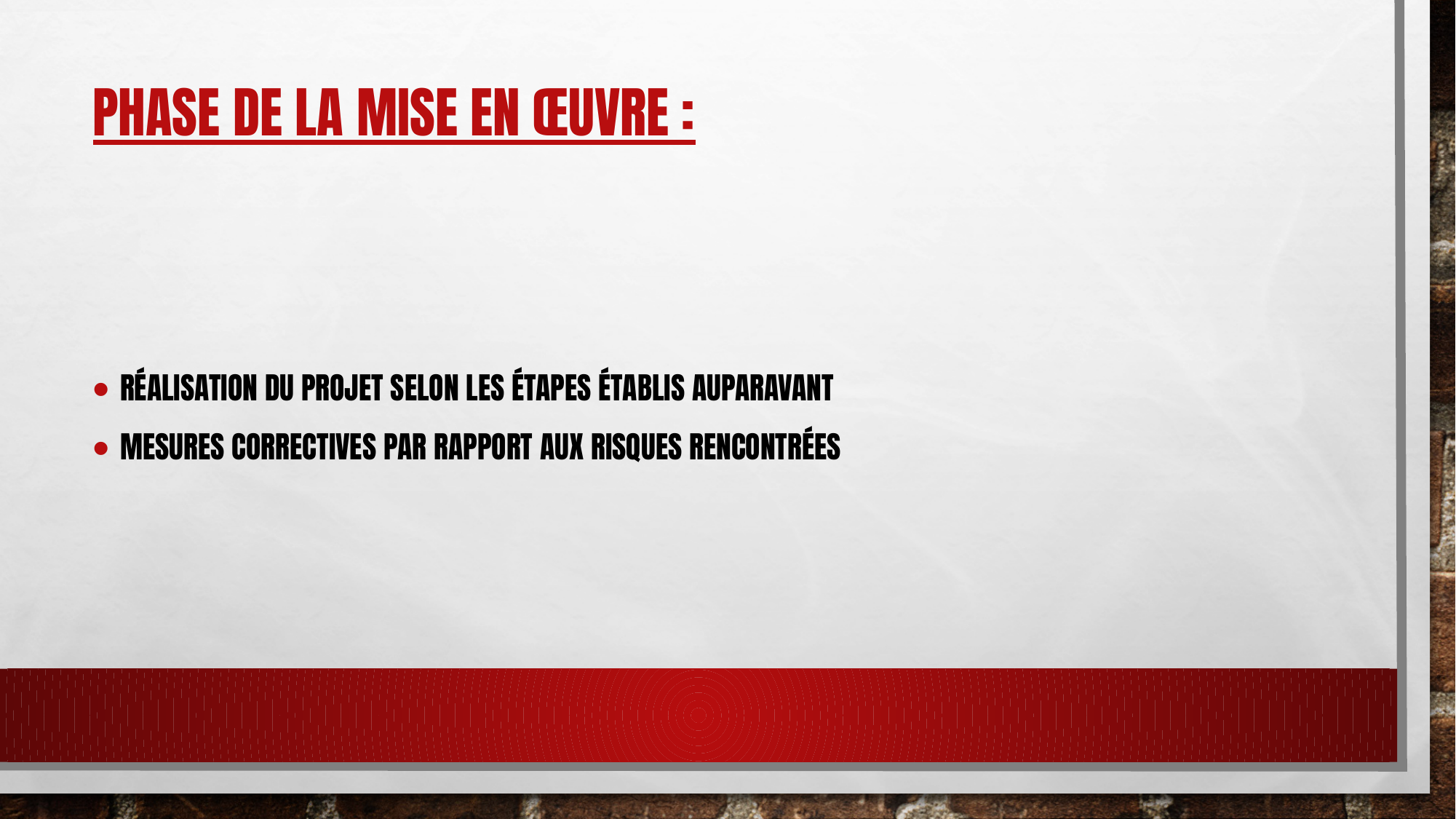

# Phase de la mise en œuvre :
Réalisation du projet selon les étapes établis auparavant
Mesures correctives par rapport aux risques rencontrées